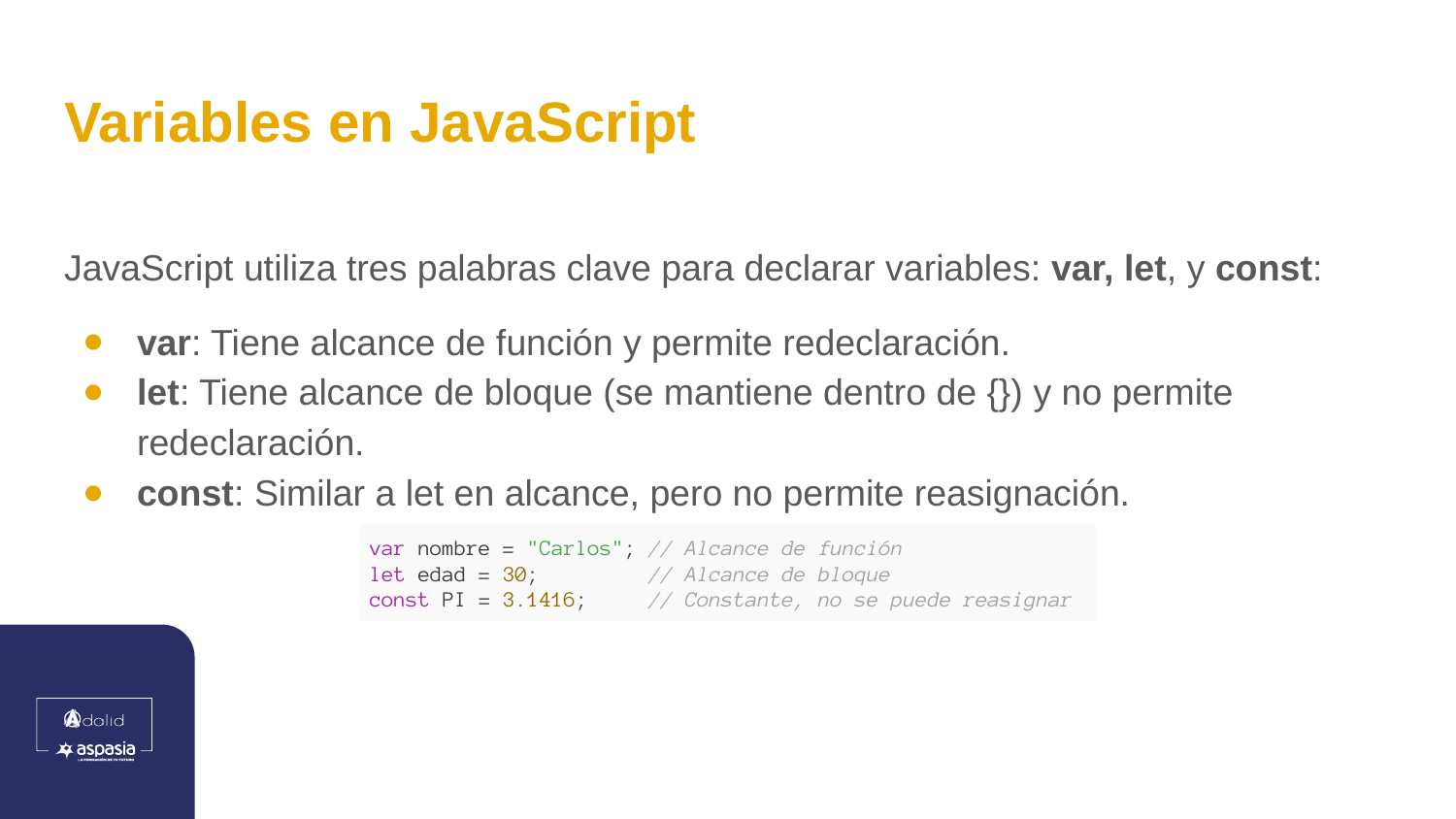

# Variables en JavaScript
JavaScript utiliza tres palabras clave para declarar variables: var, let, y const:
var: Tiene alcance de función y permite redeclaración.
let: Tiene alcance de bloque (se mantiene dentro de {}) y no permite redeclaración.
const: Similar a let en alcance, pero no permite reasignación.
| var nombre = "Carlos"; // Alcance de función let edad = 30; // Alcance de bloque const PI = 3.1416; // Constante, no se puede reasignar |
| --- |